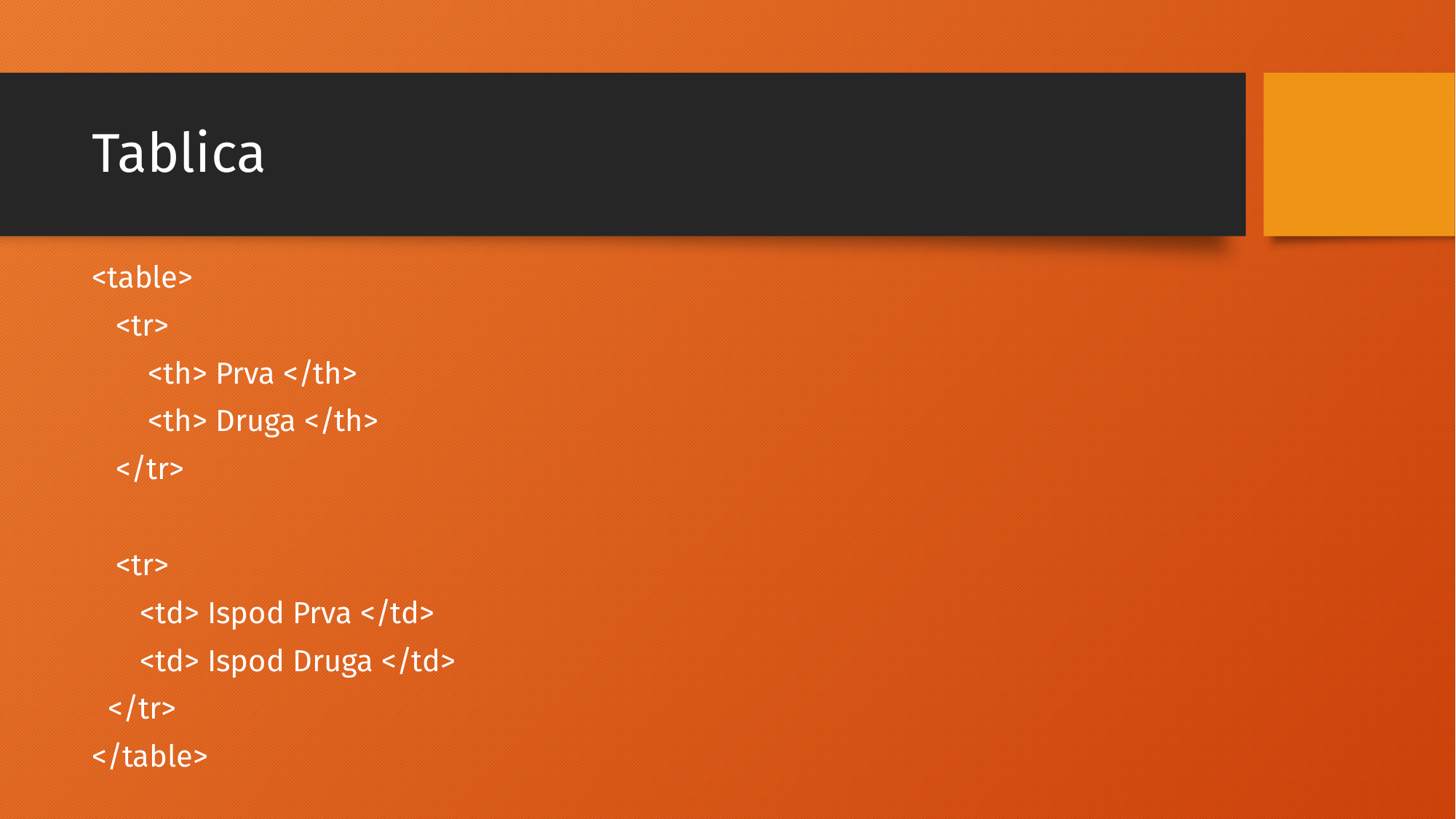

# Tablica
<table>
   <tr>
       <th> Prva </th>
       <th> Druga </th>
   </tr>

   <tr>
      <td> Ispod Prva </td>
      <td> Ispod Druga </td>
  </tr>
</table>